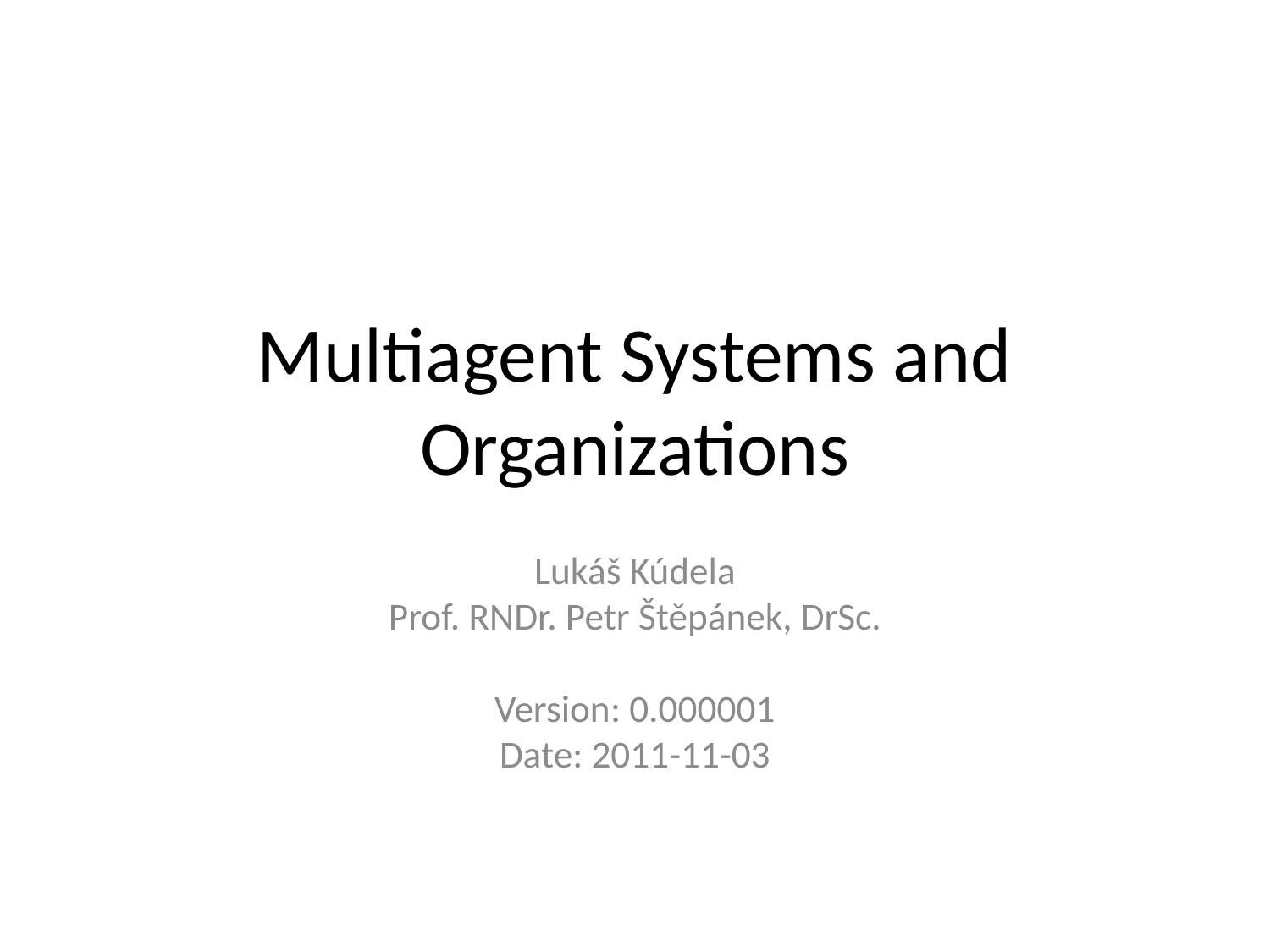

# Multiagent Systems and Organizations
Lukáš Kúdela
Prof. RNDr. Petr Štěpánek, DrSc.
Version: 0.000001
Date: 2011-11-03